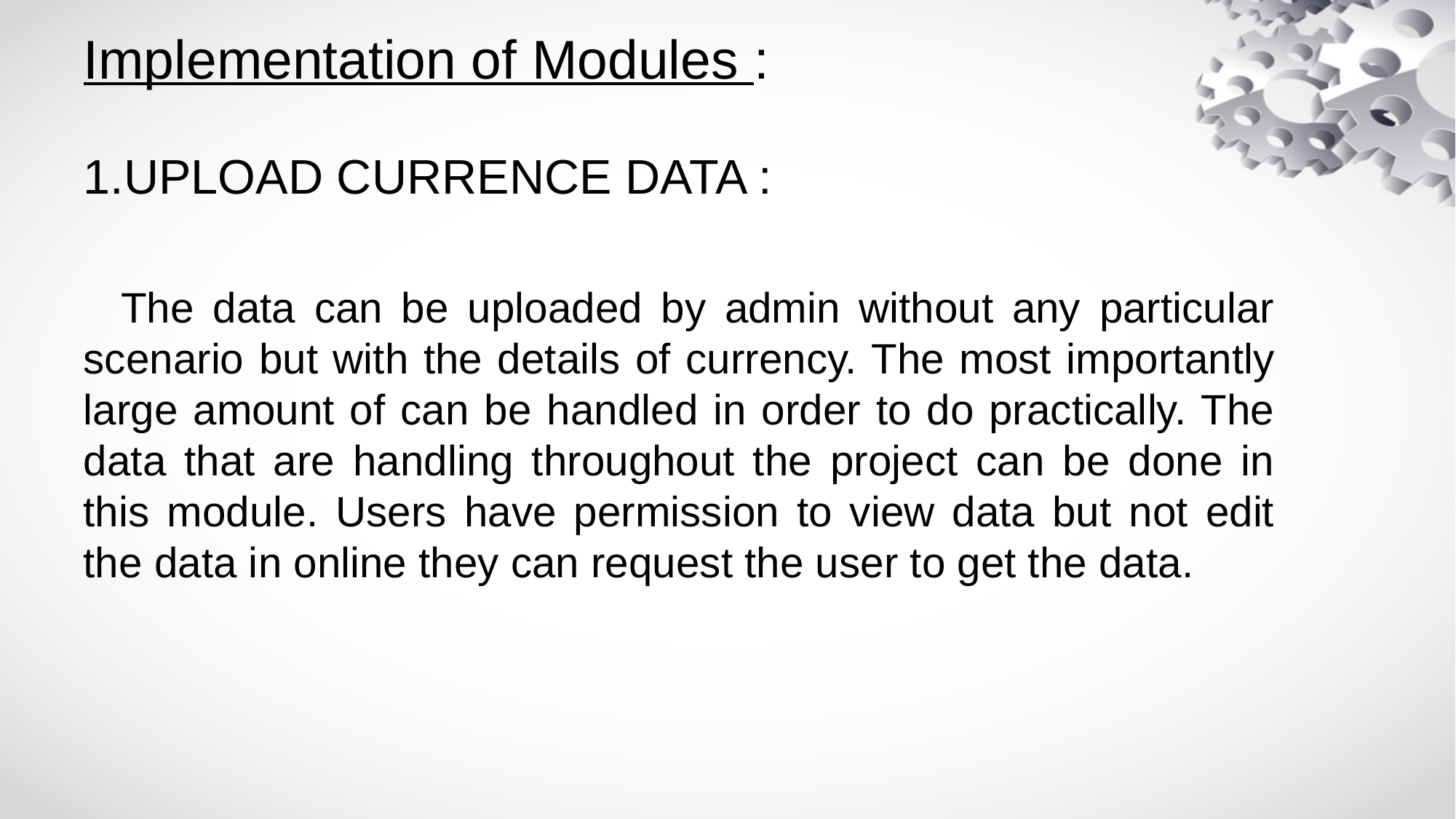

# Implementation of Modules :
1.UPLOAD CURRENCE DATA :

  The data can be uploaded by admin without any particular scenario but with the details of currency. The most importantly large amount of can be handled in order to do practically. The data that are handling throughout the project can be done in this module. Users have permission to view data but not edit the data in online they can request the user to get the data.